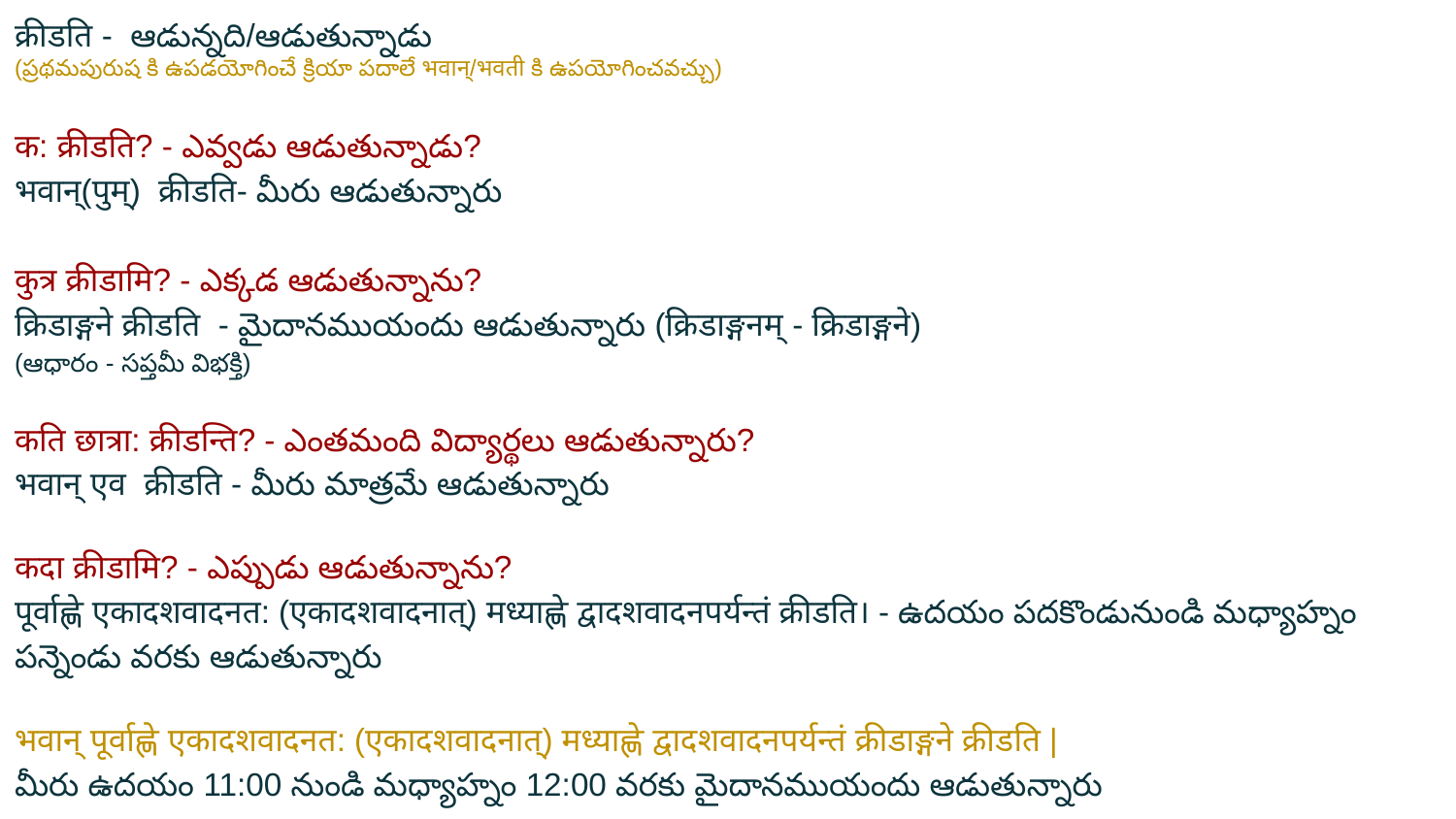

क्रीडति -  ఆడున్నది/ఆడుతున్నాడు
(ప్రథమపురుష కి ఉపడయోగించే క్రియా పదాలే भवान्/भवती కి ఉపయోగించవచ్చు)

क: क्रीडति? - ఎవ్వడు ఆడుతున్నాడు?
भवान्(पुम्)  क्रीडति- మీరు ఆడుతున్నారు

कुत्र क्रीडामि? - ఎక్కడ ఆడుతున్నాను?
क्रिडाङ्गने क्रीडति  - మైదానముయందు ఆడుతున్నారు (क्रिडाङ्गनम् - क्रिडाङ्गने)
(ఆధారం - సప్తమీ విభక్తి)

कति छात्रा: क्रीडन्ति? - ఎంతమంది విద్యార్థలు ఆడుతున్నారు?
भवान् एव  क्रीडति - మీరు మాత్రమే ఆడుతున్నారు

कदा क्रीडामि? - ఎప్పుడు ఆడుతున్నాను?
पूर्वाह्णे एकादशवादनत: (एकादशवादनात्) मध्याह्णे द्वादशवादनपर्यन्तं क्रीडति। - ఉదయం పదకొండునుండి మధ్యాహ్నం పన్నెండు వరకు ఆడుతున్నారు

भवान् पूर्वाह्णे एकादशवादनत: (एकादशवादनात्) मध्याह्णे द्वादशवादनपर्यन्तं क्रीडाङ्गने क्रीडति |
మీరు ఉదయం 11:00 నుండి మధ్యాహ్నం 12:00 వరకు మైదానముయందు ఆడుతున్నారు